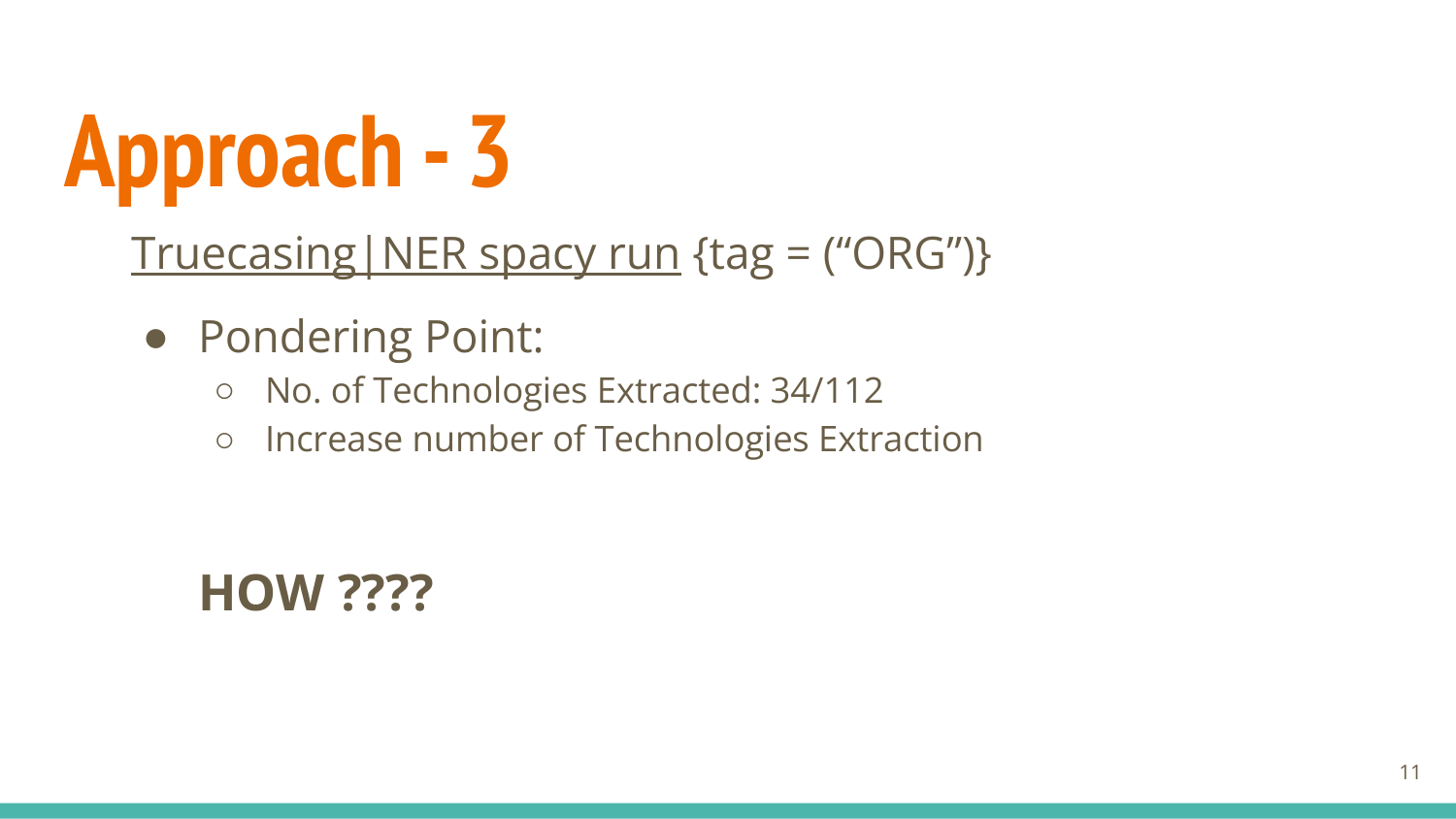

# Approach - 3

Truecasing|NER spacy run {tag = (“ORG”)}
Pondering Point:
No. of Technologies Extracted: 34/112
Increase number of Technologies Extraction

							HOW ????

11